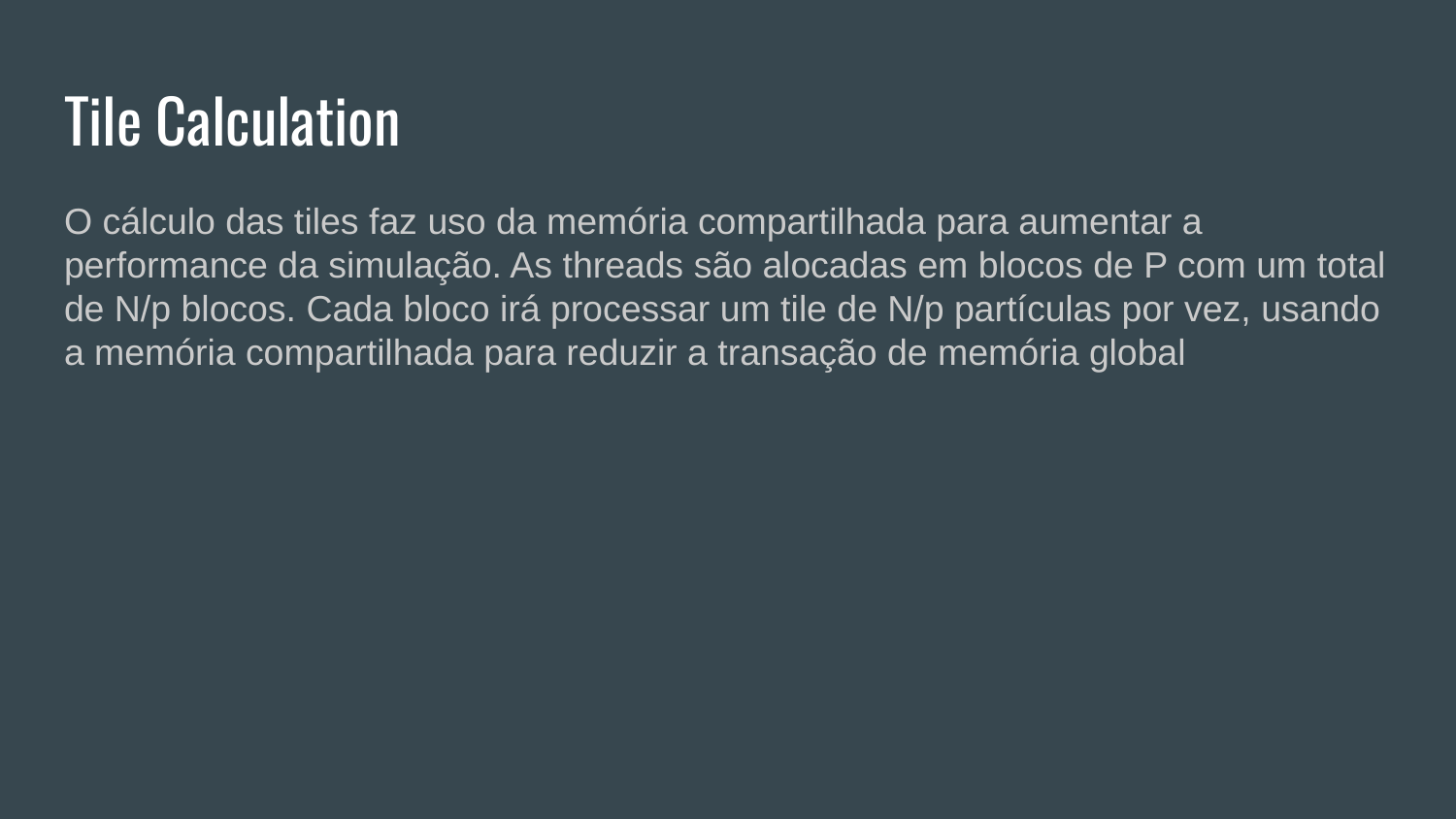

# Tile Calculation

O cálculo das tiles faz uso da memória compartilhada para aumentar a performance da simulação. As threads são alocadas em blocos de P com um total de N/p blocos. Cada bloco irá processar um tile de N/p partículas por vez, usando a memória compartilhada para reduzir a transação de memória global